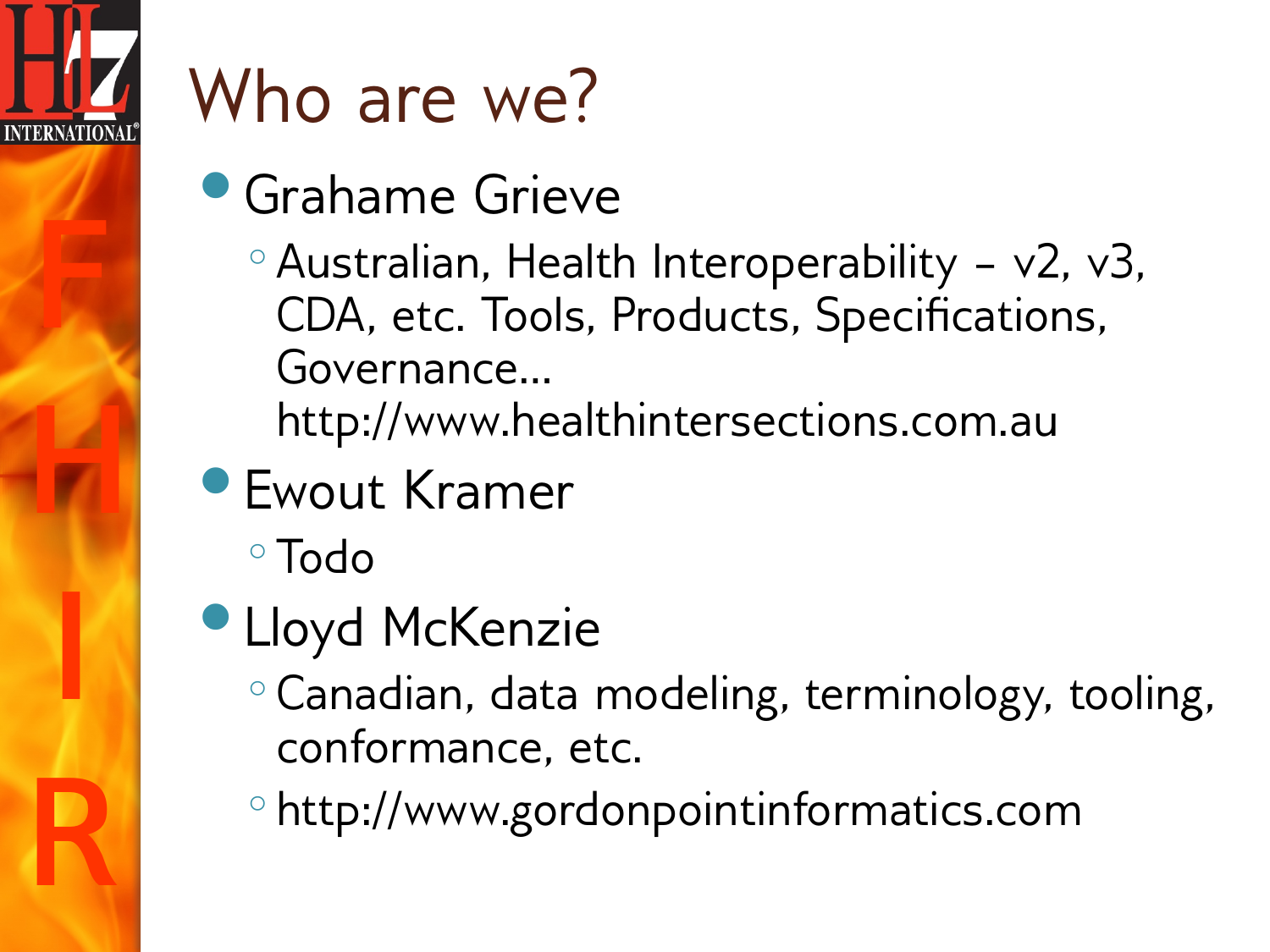

# Who are we?
Grahame Grieve
Australian, Health Interoperability – v2, v3, CDA, etc. Tools, Products, Specifications, Governance…
http://www.healthintersections.com.au
Ewout Kramer
Todo
Lloyd McKenzie
Canadian, data modeling, terminology, tooling, conformance, etc.
http://www.gordonpointinformatics.com